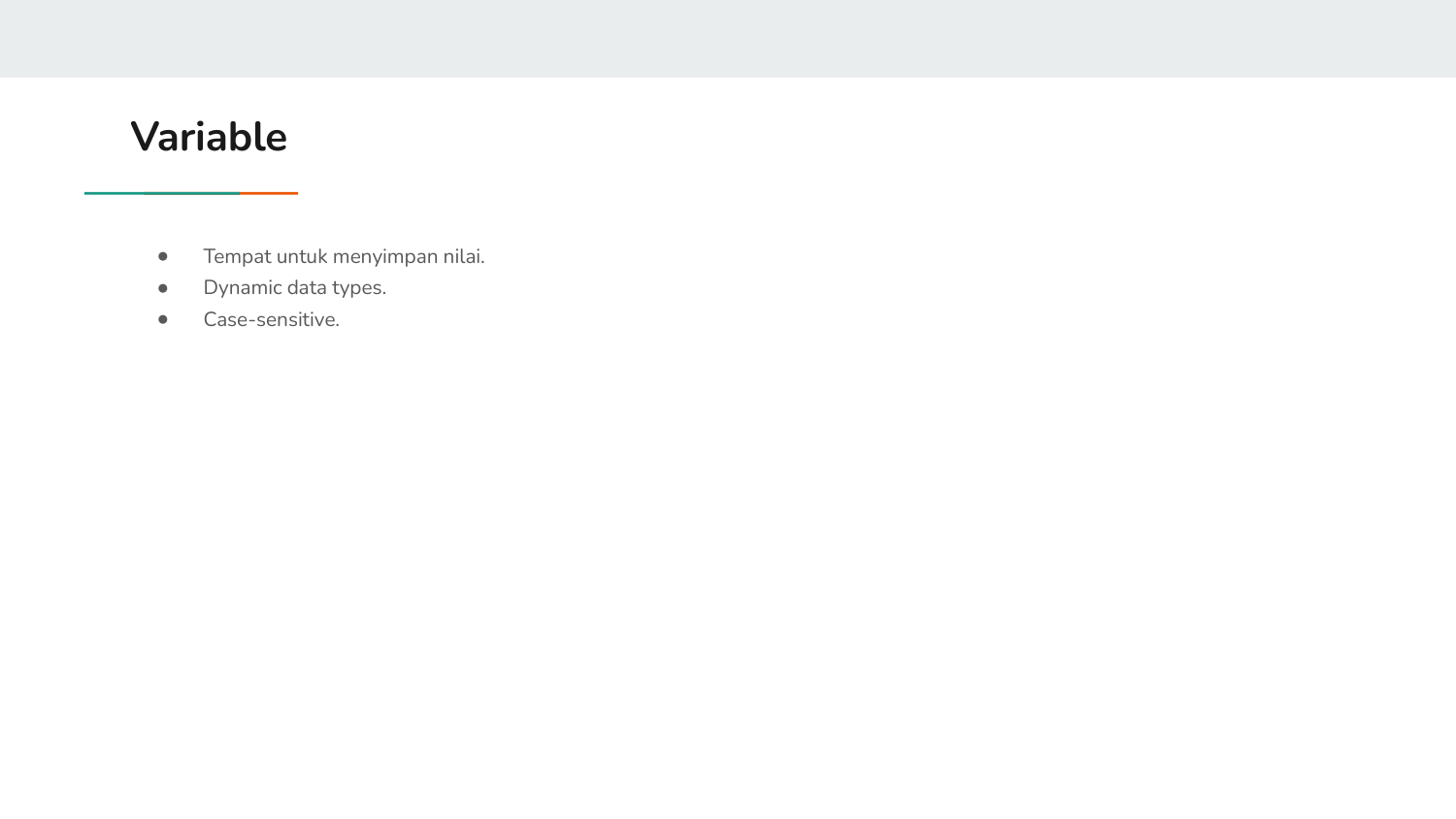

# Variable
Tempat untuk menyimpan nilai.
Dynamic data types.
Case-sensitive.